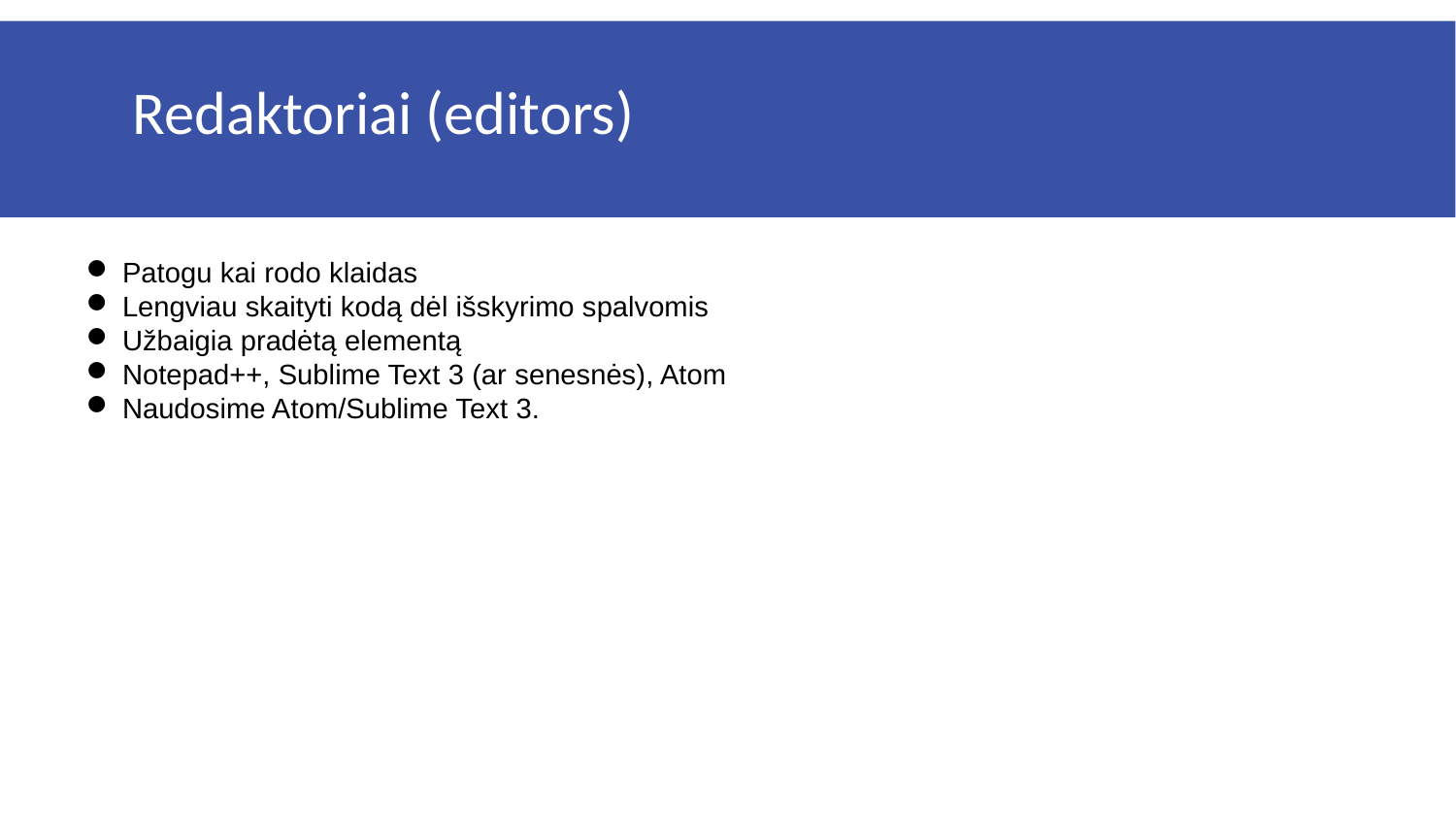

Redaktoriai (editors)
Patogu kai rodo klaidas
Lengviau skaityti kodą dėl išskyrimo spalvomis
Užbaigia pradėtą elementą
Notepad++, Sublime Text 3 (ar senesnės), Atom
Naudosime Atom/Sublime Text 3.